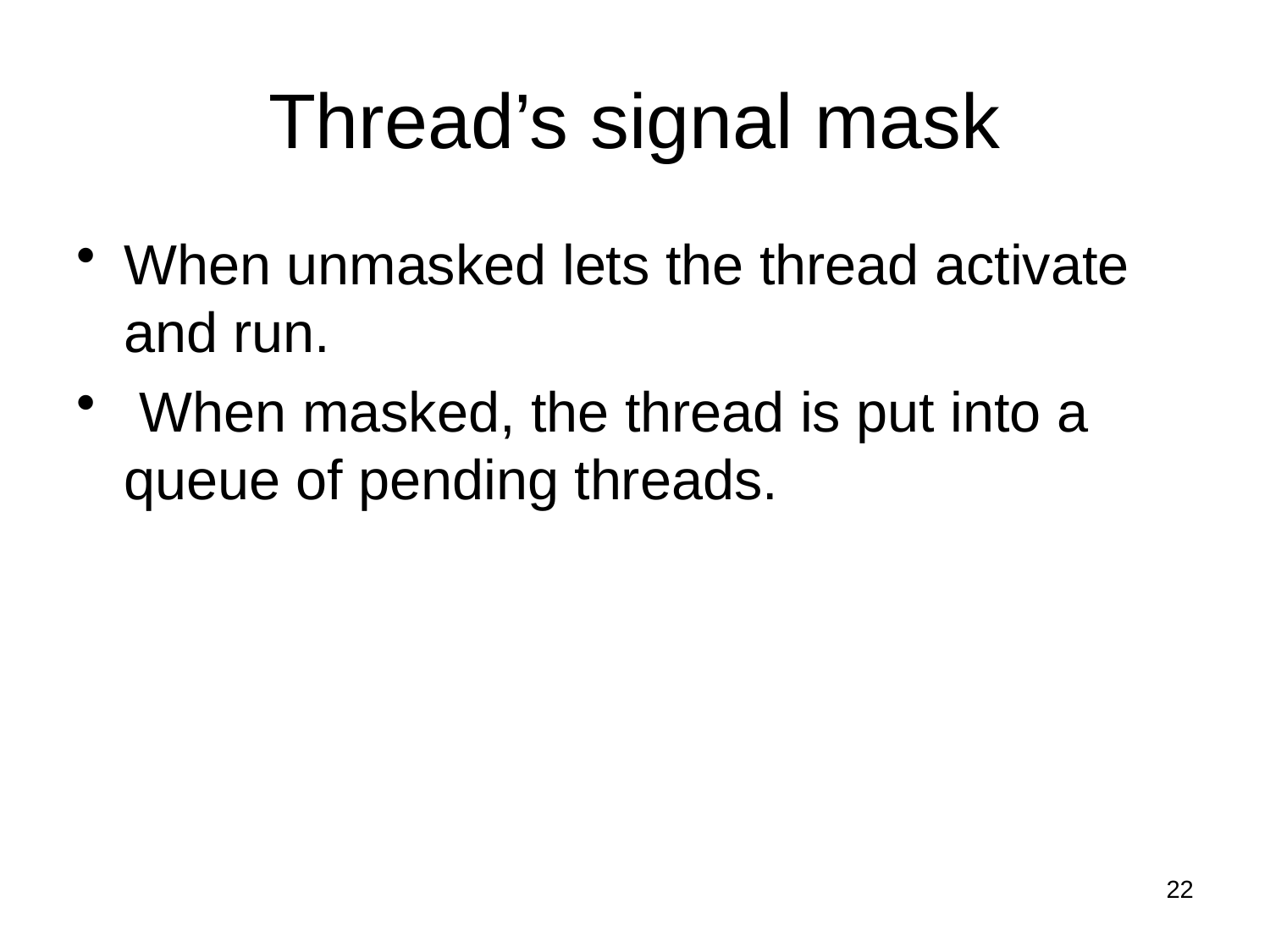

# Thread’s signal mask
When unmasked lets the thread activate and run.
 When masked, the thread is put into a queue of pending threads.
22